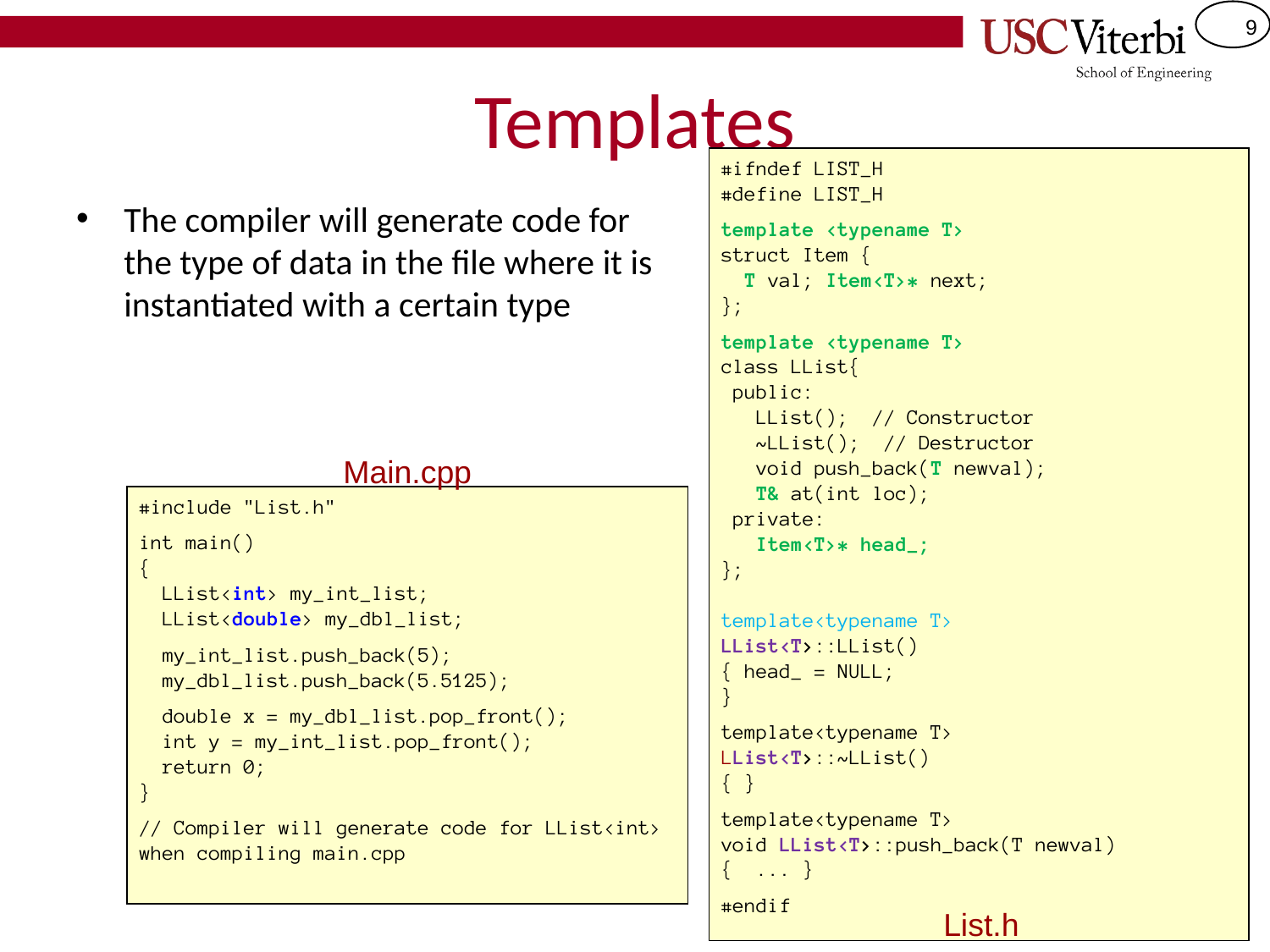

# Templates
#ifndef LIST_H
#define LIST_H
template <typename T>
struct Item {
  T val; Item<T>* next;
};
template <typename T>
class LList{
 public:
   LList();  // Constructor
   ~LList();  // Destructor
   void push_back(T newval);
   T& at(int loc);
 private:
   Item<T>* head_;
};
template<typename T>
LList<T>::LList()
{ head_ = NULL;
}
template<typename T>
LList<T>::~LList()
{ }
template<typename T>
void LList<T>::push_back(T newval)
{  ... }
#endif
The compiler will generate code for the type of data in the file where it is instantiated with a certain type

Main.cpp
#include "List.h"
int main()
{
  LList<int> my_int_list;
  LList<double> my_dbl_list;
  my_int_list.push_back(5);
  my_dbl_list.push_back(5.5125);
  double x = my_dbl_list.pop_front();
  int y = my_int_list.pop_front();
  return 0;
}
// Compiler will generate code for LList<int> when compiling main.cpp
List.h